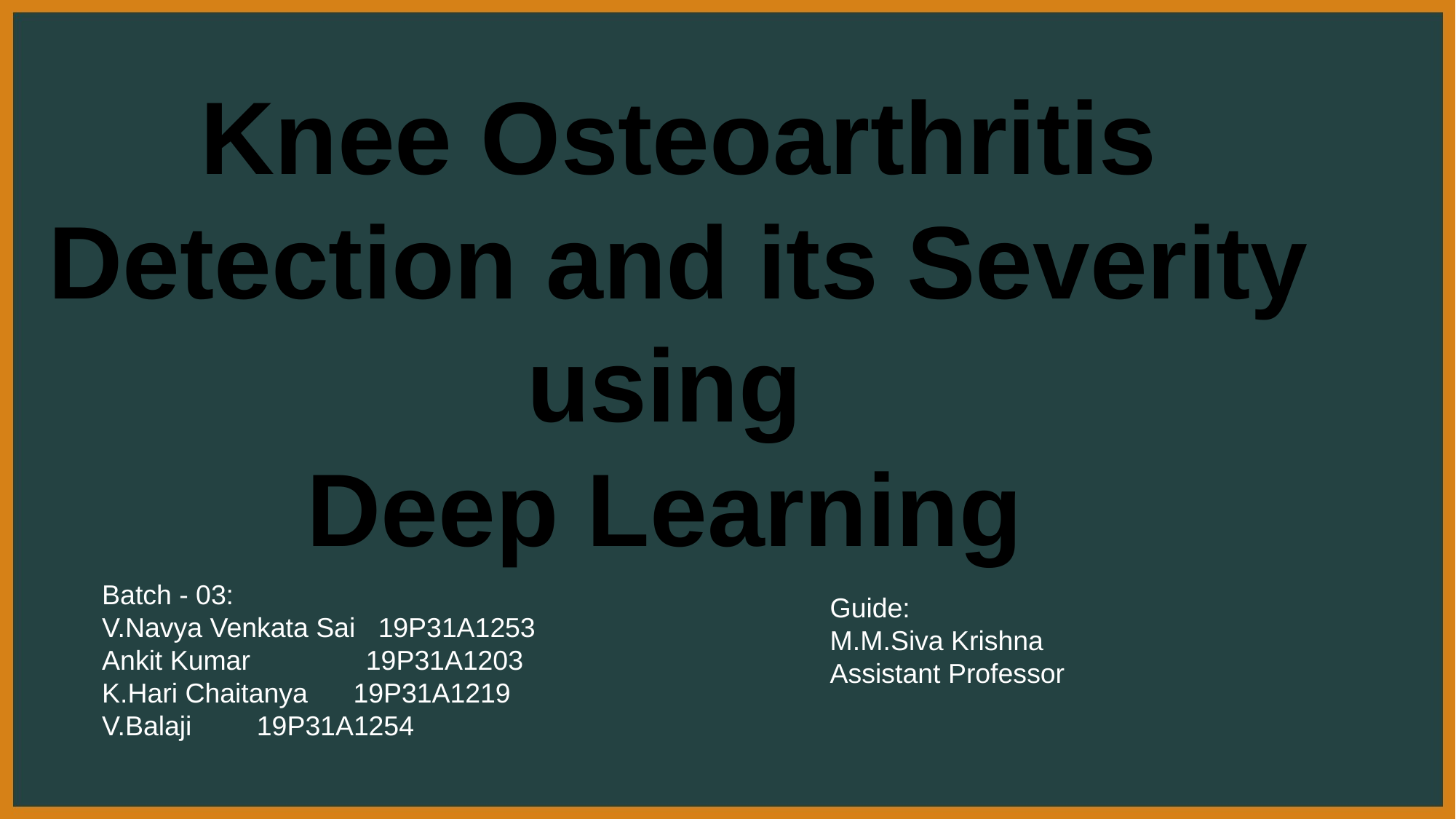

Knee Osteoarthritis Detection and its Severity using
Deep Learning
Batch - 03:
V.Navya Venkata Sai   19P31A1253
Ankit Kumar	      19P31A1203
K.Hari Chaitanya      19P31A1219
V.Balaji	      19P31A1254
Guide:
M.M.Siva Krishna
Assistant Professor